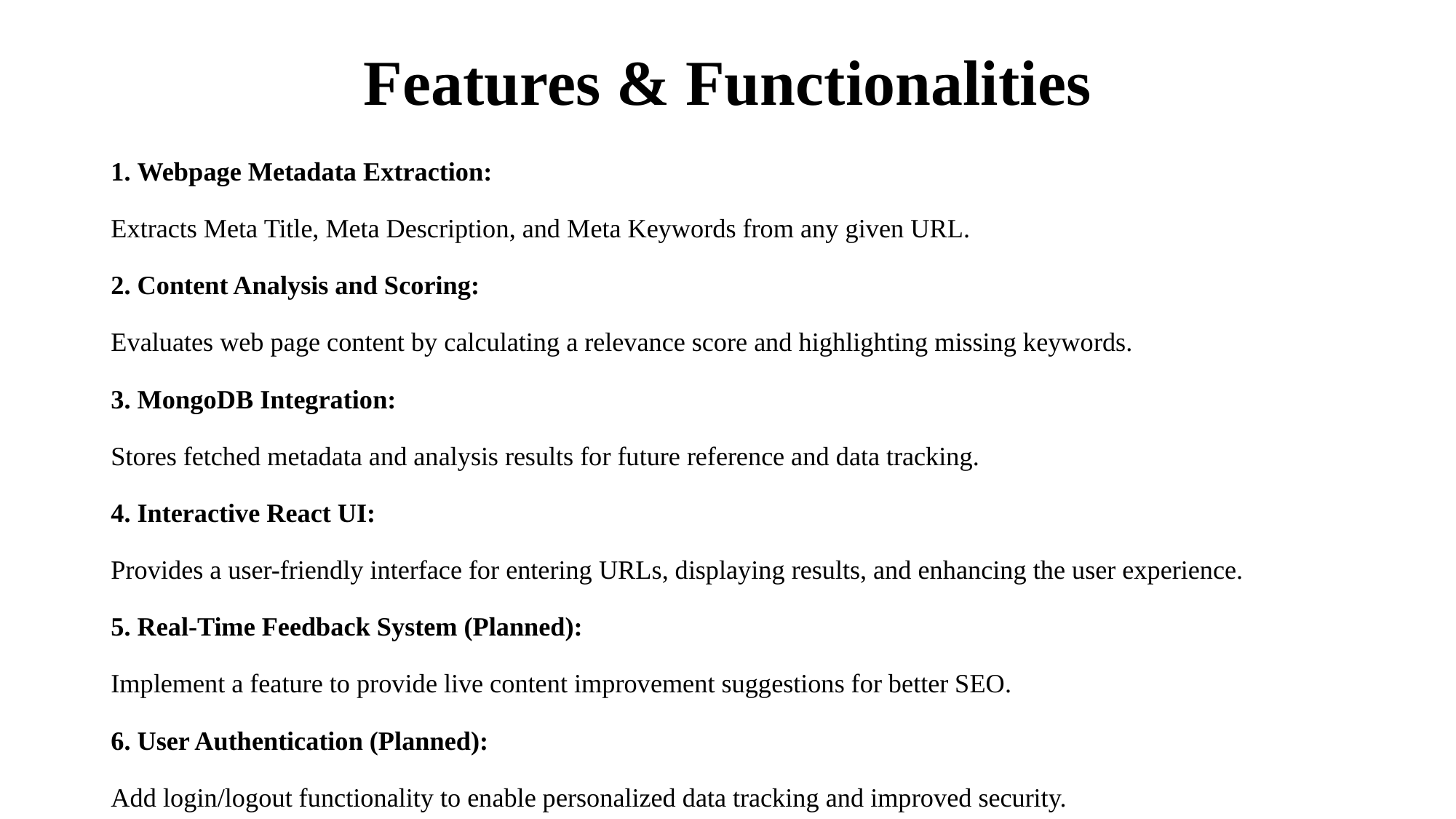

# Features & Functionalities
1. Webpage Metadata Extraction:

Extracts Meta Title, Meta Description, and Meta Keywords from any given URL.

2. Content Analysis and Scoring:

Evaluates web page content by calculating a relevance score and highlighting missing keywords.

3. MongoDB Integration:

Stores fetched metadata and analysis results for future reference and data tracking.

4. Interactive React UI:

Provides a user-friendly interface for entering URLs, displaying results, and enhancing the user experience.

5. Real-Time Feedback System (Planned):

Implement a feature to provide live content improvement suggestions for better SEO.

6. User Authentication (Planned):

Add login/logout functionality to enable personalized data tracking and improved security.